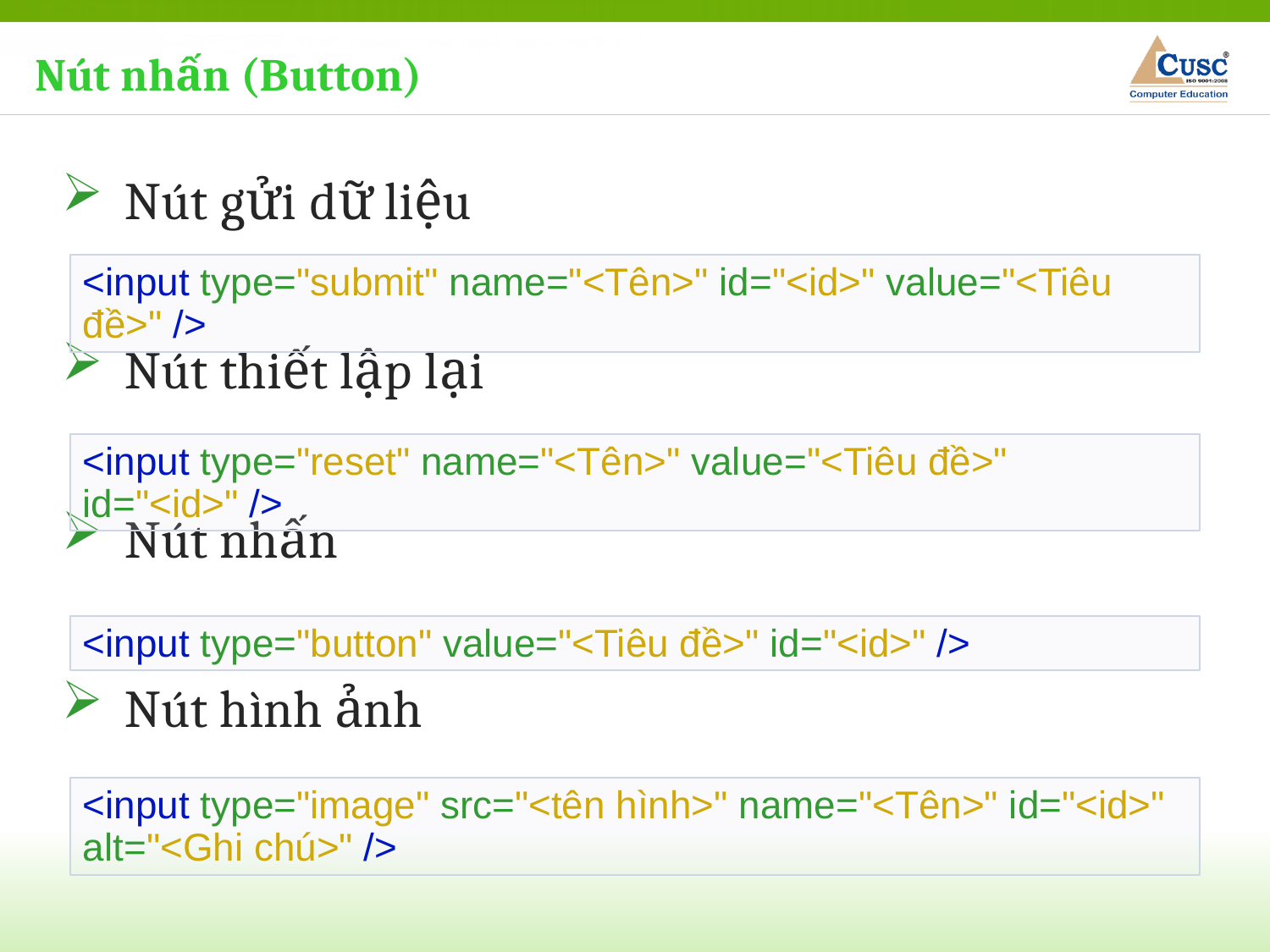

Nút nhấn (Button)
Nút gửi dữ liệu

Nút thiết lập lại

Nút nhấn

Nút hình ảnh
<input type="submit" name="<Tên>" id="<id>" value="<Tiêu đề>" />
<input type="reset" name="<Tên>" value="<Tiêu đề>" id="<id>" />
<input type="button" value="<Tiêu đề>" id="<id>" />
<input type="image" src="<tên hình>" name="<Tên>" id="<id>" alt="<Ghi chú>" />